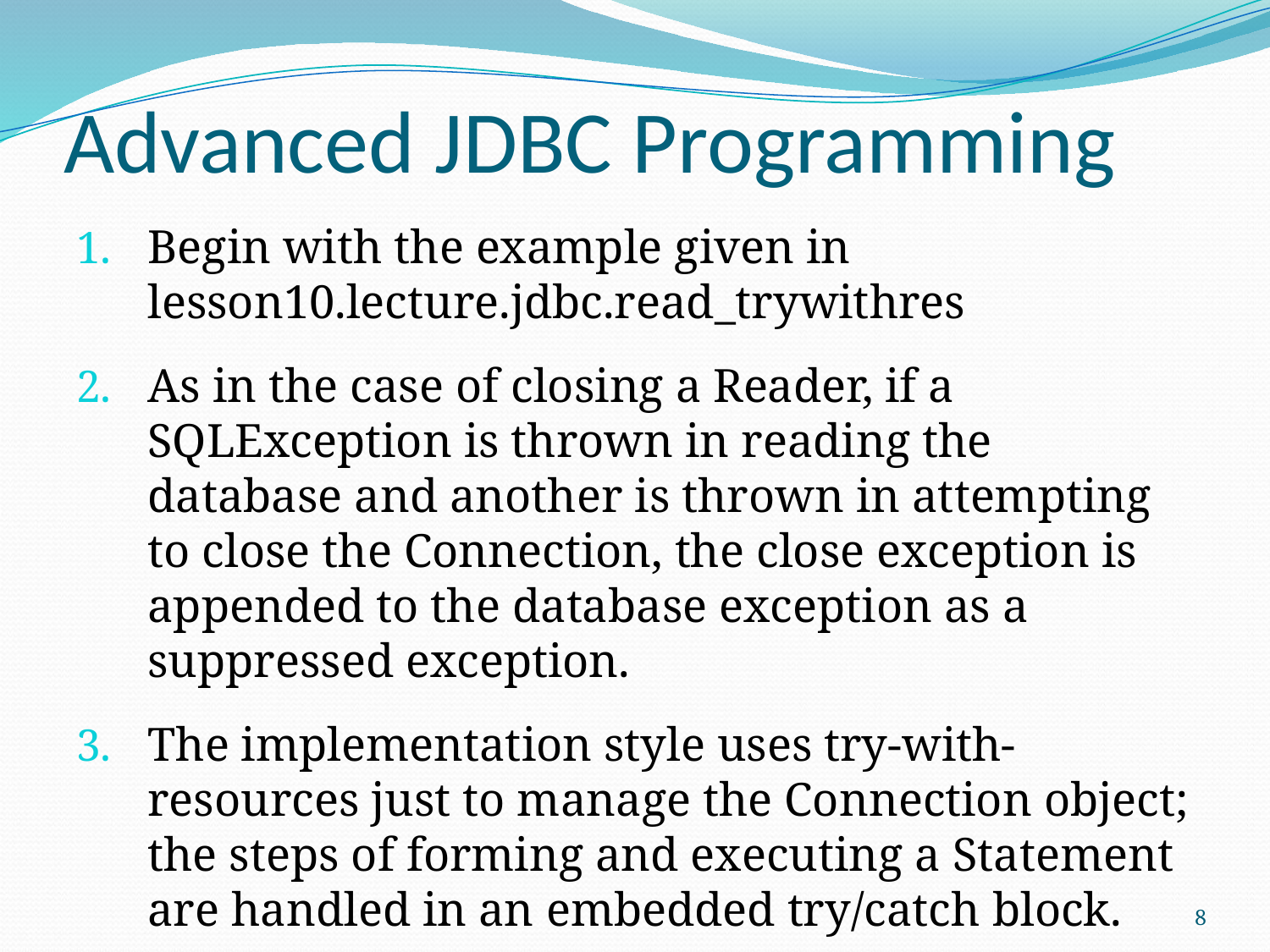

# Advanced JDBC Programming
Begin with the example given in lesson10.lecture.jdbc.read_trywithres

As in the case of closing a Reader, if a SQLException is thrown in reading the database and another is thrown in attempting to close the Connection, the close exception is appended to the database exception as a suppressed exception.

The implementation style uses try-with-resources just to manage the Connection object; the steps of forming and executing a Statement are handled in an embedded try/catch block.

8